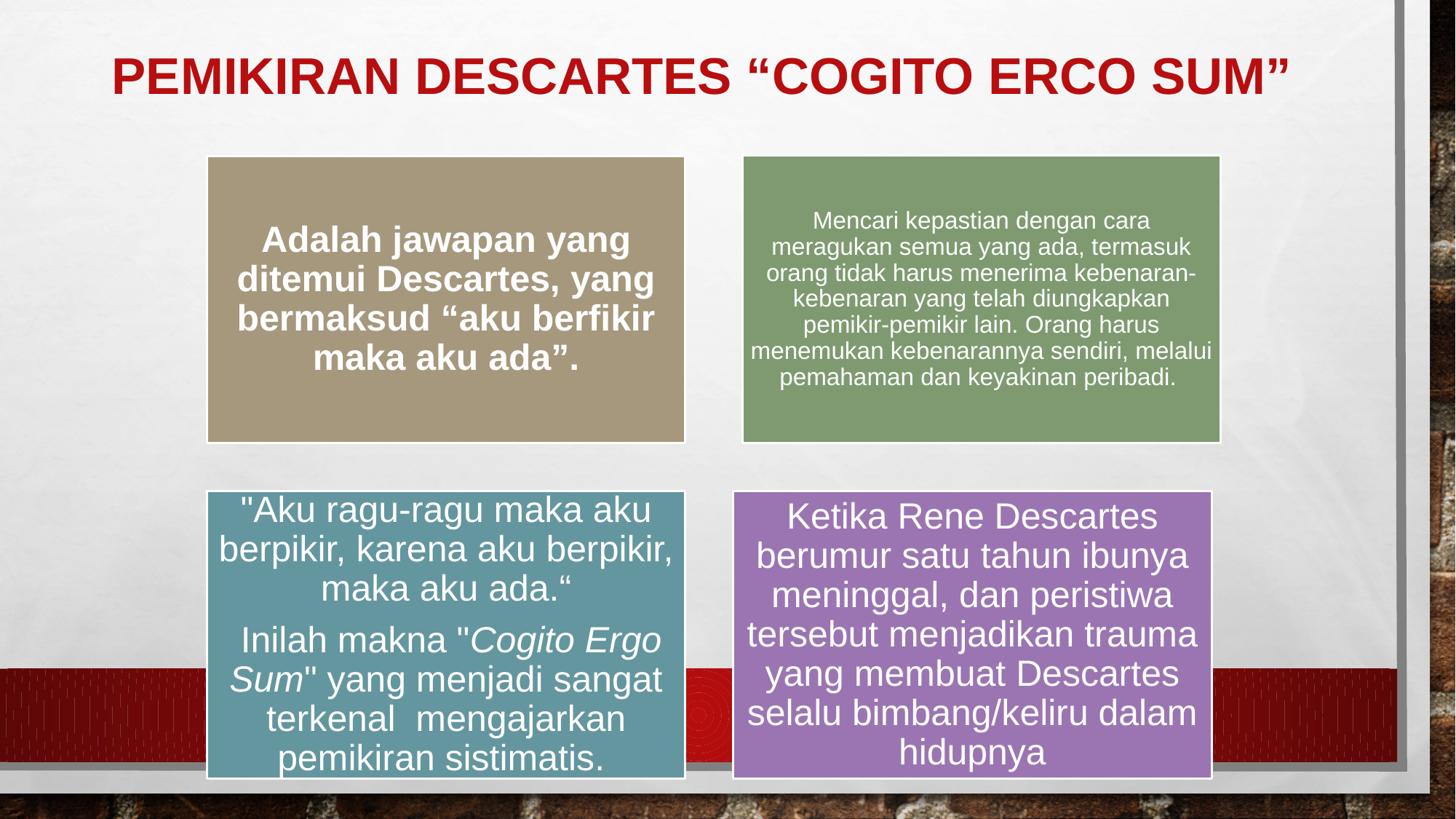

# Pemikiran descartes “COGITO ERCO SUM”
Adalah jawapan yang ditemui Descartes, yang bermaksud “aku berfikir maka aku ada”.
Mencari kepastian dengan cara meragukan semua yang ada, termasuk orang tidak harus menerima kebenaran-kebenaran yang telah diungkapkan pemikir-pemikir lain. Orang harus menemukan kebenarannya sendiri, melalui pemahaman dan keyakinan peribadi.
"Aku ragu-ragu maka aku berpikir, karena aku berpikir, maka aku ada.“
 Inilah makna "Cogito Ergo Sum" yang menjadi sangat terkenal  mengajarkan pemikiran sistimatis.
Ketika Rene Descartes berumur satu tahun ibunya meninggal, dan peristiwa tersebut menjadikan trauma yang membuat Descartes selalu bimbang/keliru dalam hidupnya